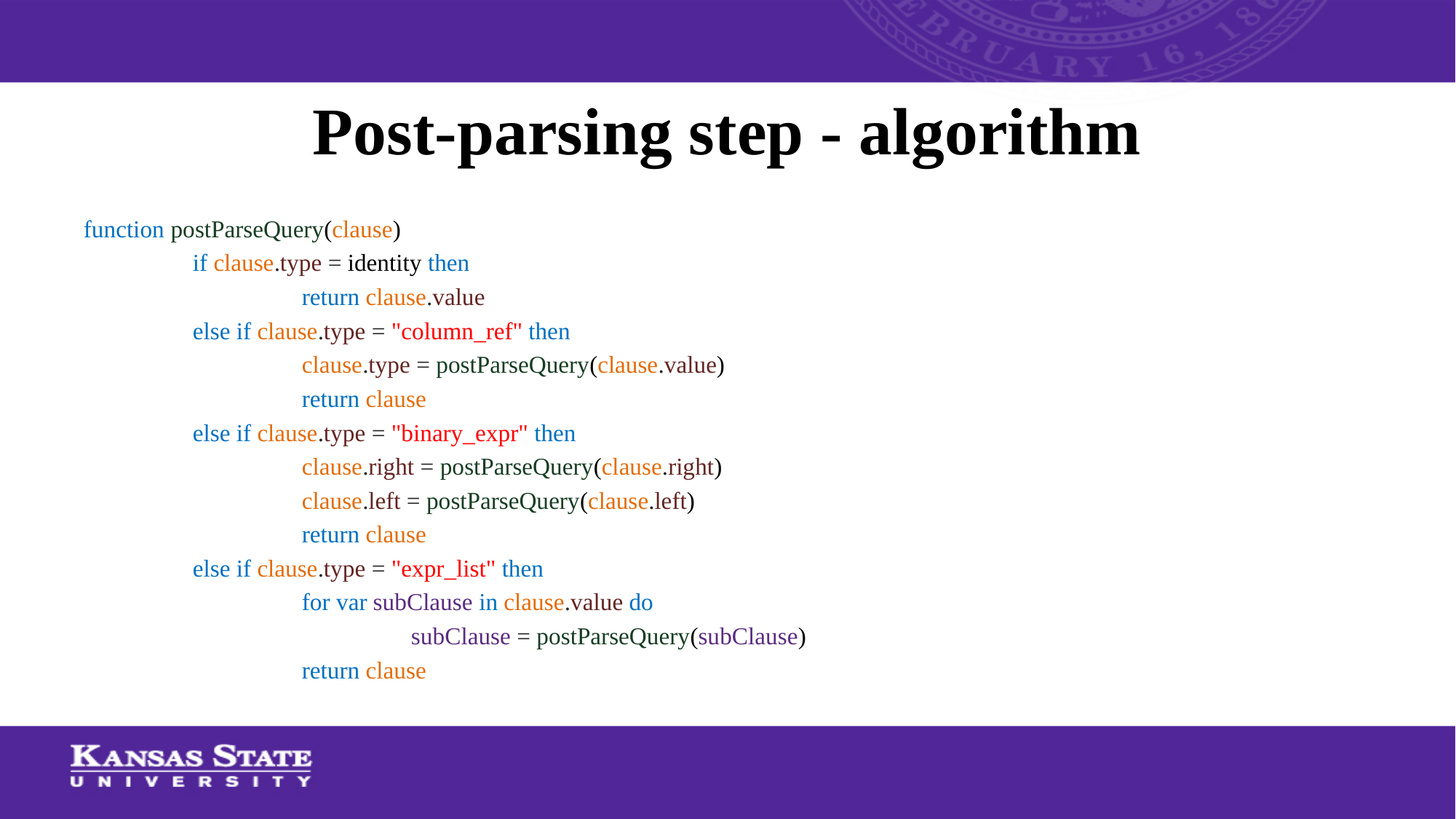

# Post-parsing step - algorithm
function postParseQuery(clause)
	if clause.type = identity then
		return clause.value
	else if clause.type = "column_ref" then
		clause.type = postParseQuery(clause.value)
		return clause
	else if clause.type = "binary_expr" then
		clause.right = postParseQuery(clause.right)
		clause.left = postParseQuery(clause.left)
		return clause
	else if clause.type = "expr_list" then
		for var subClause in clause.value do
			subClause = postParseQuery(subClause)
		return clause